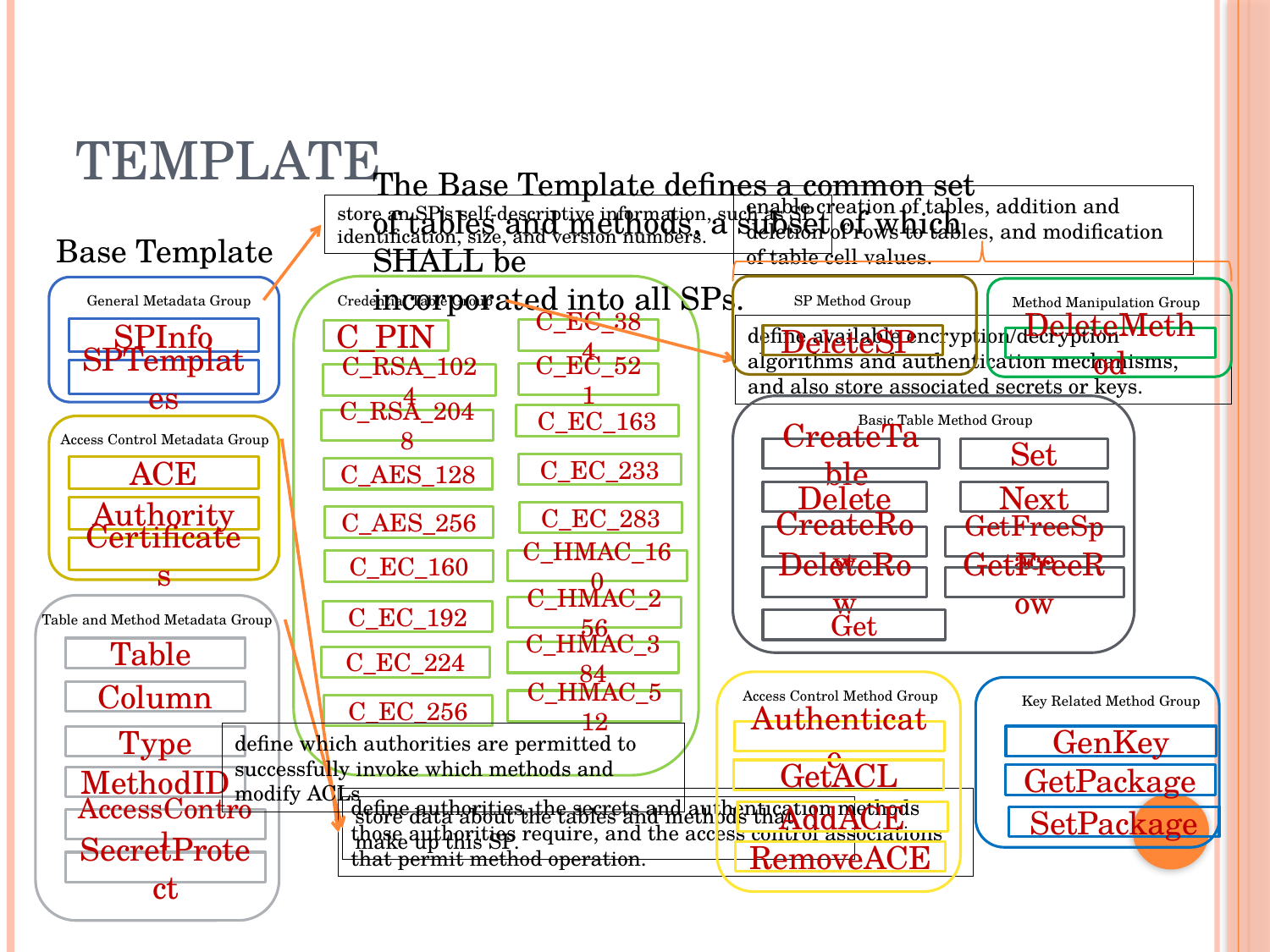

# Template
The Base Template defines a common set of tables and methods, a subset of which SHALL be
incorporated into all SPs.
enable creation of tables, addition and deletion of rows to tables, and modification of table cell values.
store an SP’s self-descriptive information, such as SP identification, size, and version numbers.
Base Template

Credential Table Group
C_PIN
C_EC_384
C_EC_521
C_RSA_1024
C_EC_163
C_RSA_2048
C_EC_233
C_AES_128
C_EC_283
C_AES_256
C_HMAC_160
C_EC_160
C_HMAC_256
C_EC_192
C_HMAC_384
C_EC_224
C_HMAC_512
C_EC_256

SP Method Group
DeleteSP

General Metadata Group
SPInfo
SPTemplates

Method Manipulation Group
DeleteMethod
define available encryption/decryption algorithms and authentication mechanisms, and also store associated secrets or keys.

Basic Table Method Group
CreateTable
Set
Delete
Next
CreateRow
GetFreeSpace
DeleteRow
GetFreeRow
Get

Access Control Metadata Group
ACE
Authority
Certificates

Table and Method Metadata Group
Table
Column
Type
MethodID
AccessControl
SecretProtect

Access Control Method Group
Authenticate
GetACL
AddACE
RemoveACE

Key Related Method Group
GenKey
GetPackage
SetPackage
define which authorities are permitted to successfully invoke which methods and modify ACLs
define authorities, the secrets and authentication methods those authorities require, and the access control associations that permit method operation.
store data about the tables and methods that make up this SP.